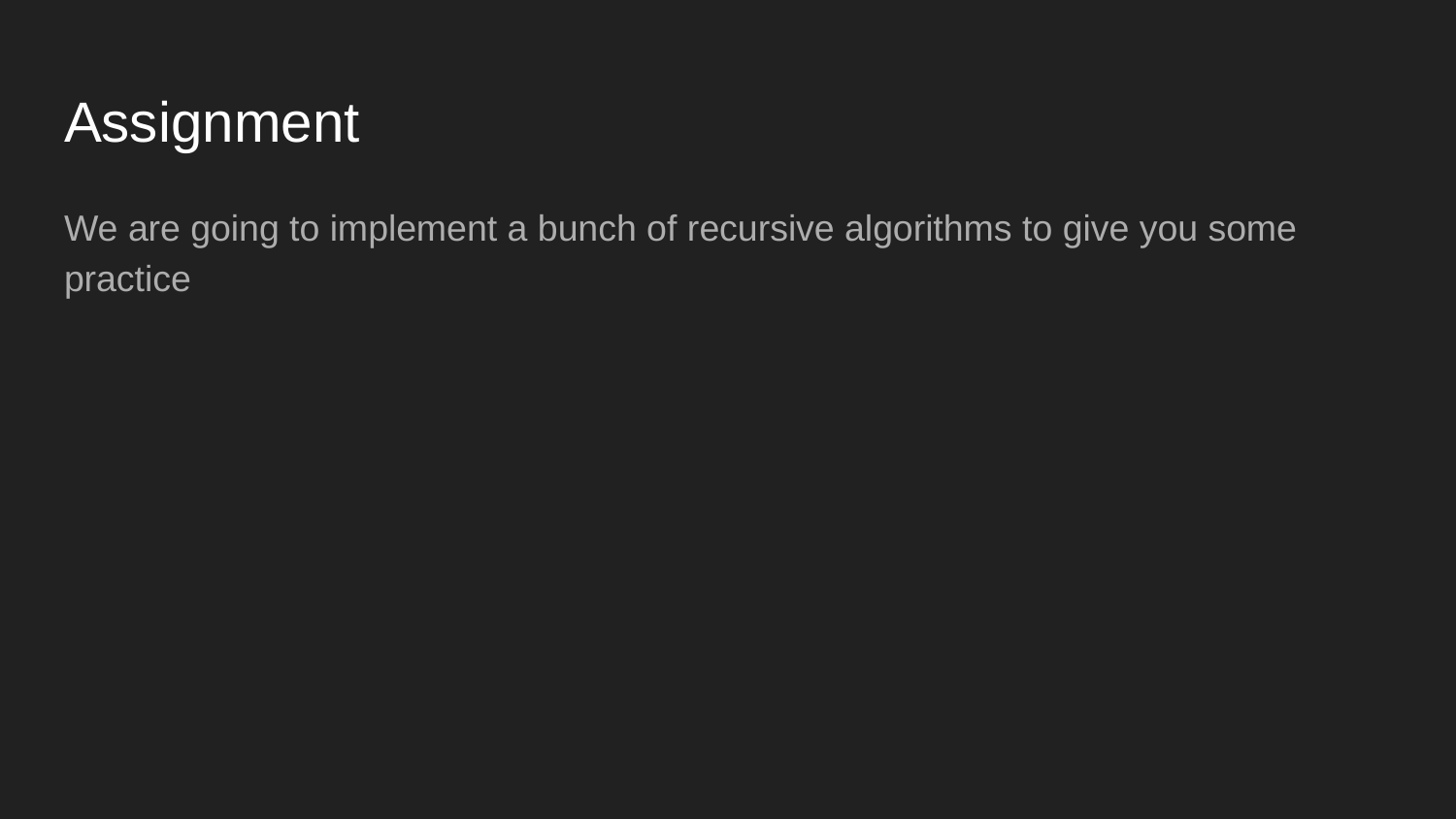

# Assignment
We are going to implement a bunch of recursive algorithms to give you some practice